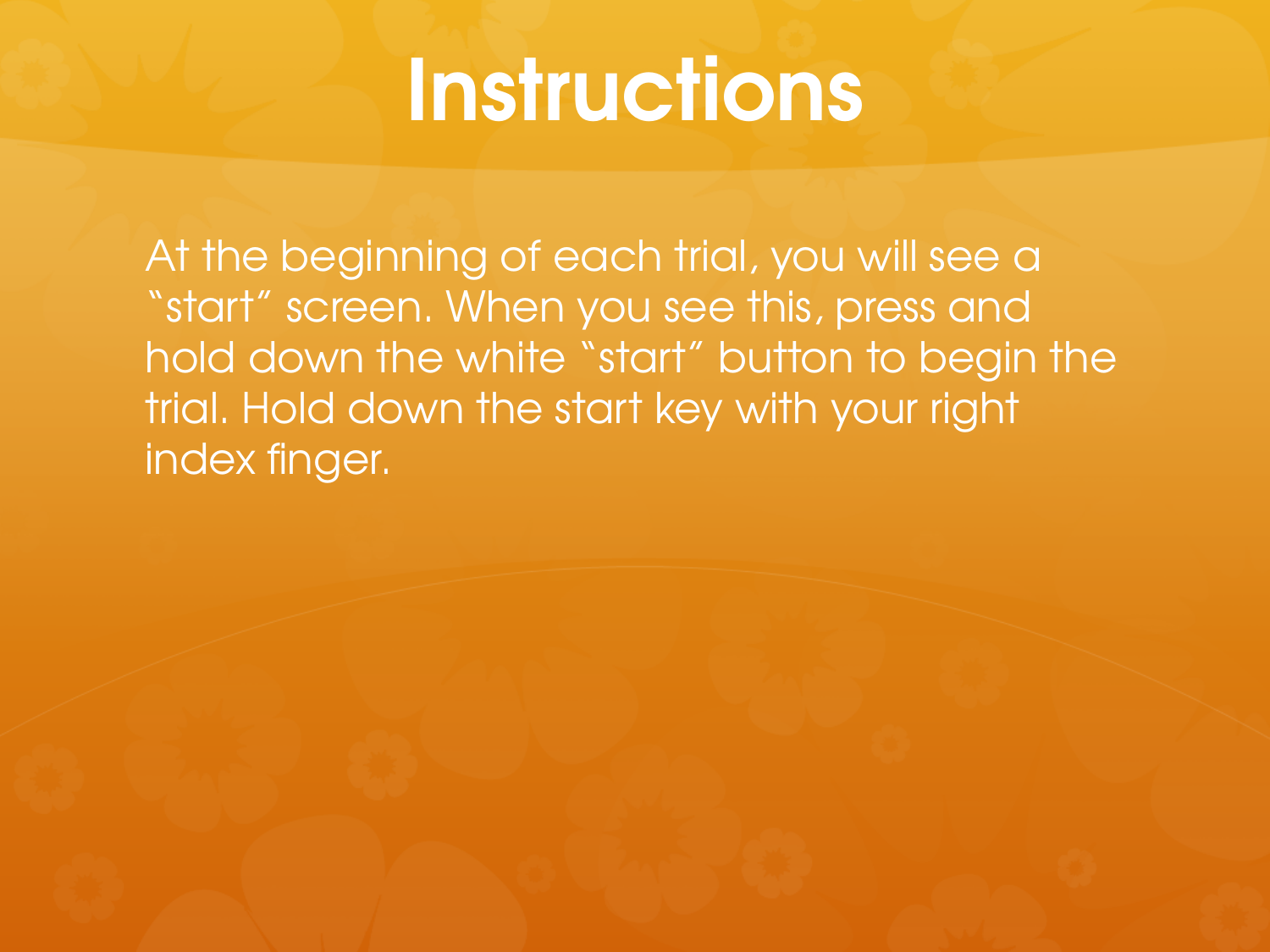

# Instructions
At the beginning of each trial, you will see a “start” screen. When you see this, press and hold down the white “start” button to begin the trial. Hold down the start key with your right index finger.